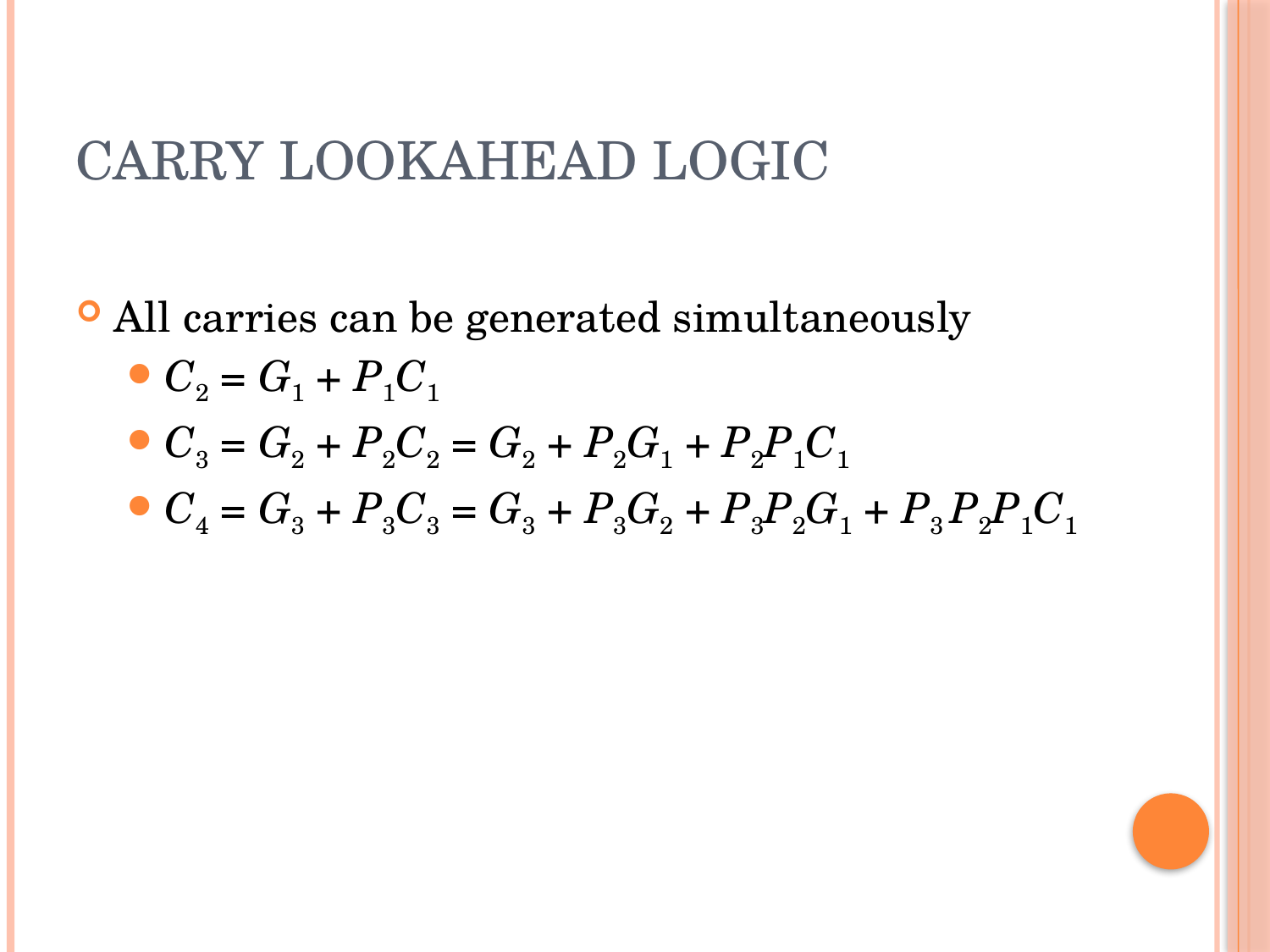

# Carry Lookahead Logic

All carries can be generated simultaneously
C2 = G1 + P1C1
C3 = G2 + P2C2 = G2 + P2G1 + P2P1C1
C4 = G3 + P3C3 = G3 + P3G2 + P3P2G1 + P3 P2P1C1